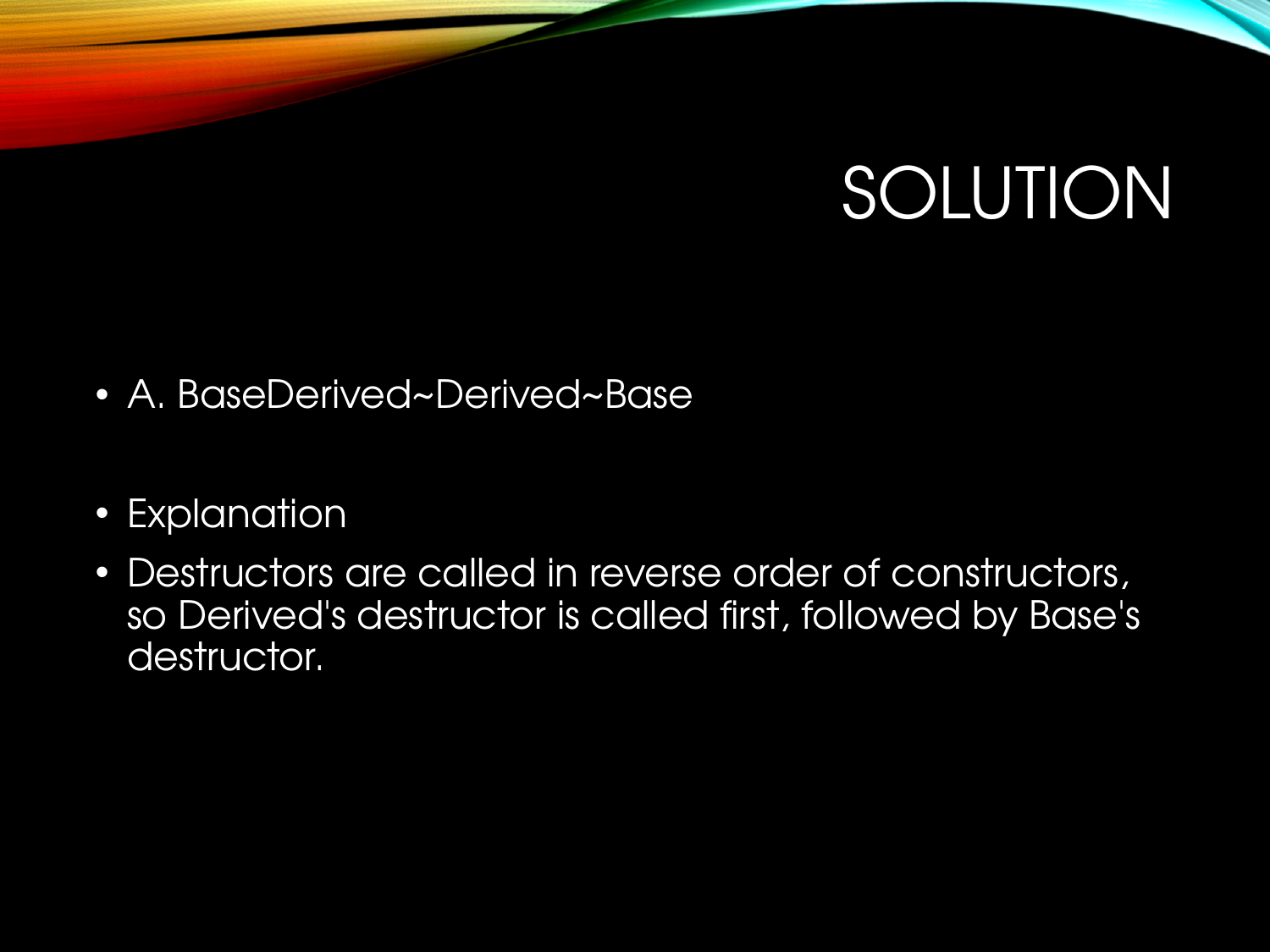

# Solution

A. BaseDerived~Derived~Base

Explanation
Destructors are called in reverse order of constructors, so Derived's destructor is called first, followed by Base's destructor.